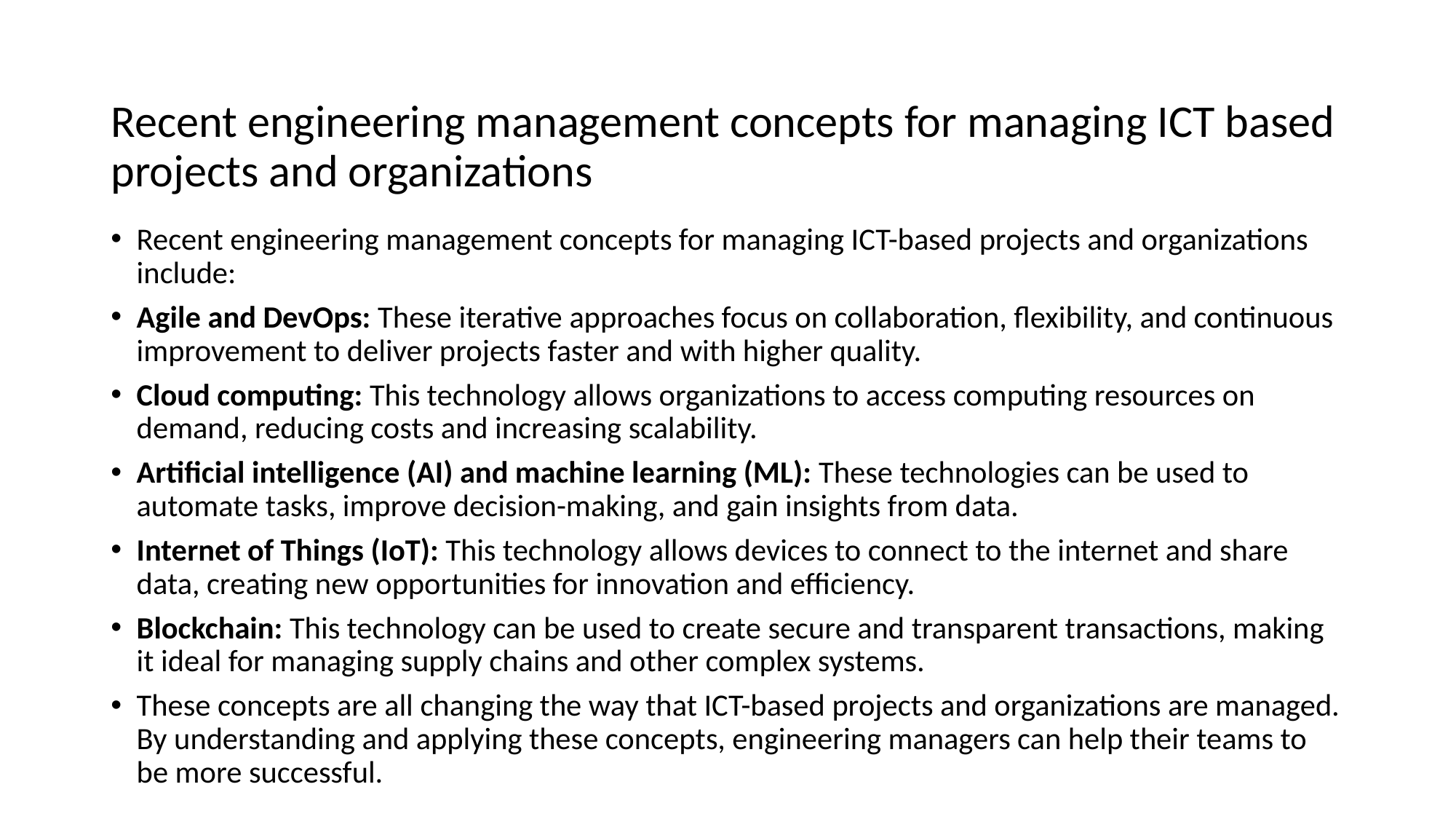

# Recent engineering management concepts for managing ICT based projects and organizations
Recent engineering management concepts for managing ICT-based projects and organizations include:
Agile and DevOps: These iterative approaches focus on collaboration, flexibility, and continuous improvement to deliver projects faster and with higher quality.
Cloud computing: This technology allows organizations to access computing resources on demand, reducing costs and increasing scalability.
Artificial intelligence (AI) and machine learning (ML): These technologies can be used to automate tasks, improve decision-making, and gain insights from data.
Internet of Things (IoT): This technology allows devices to connect to the internet and share data, creating new opportunities for innovation and efficiency.
Blockchain: This technology can be used to create secure and transparent transactions, making it ideal for managing supply chains and other complex systems.
These concepts are all changing the way that ICT-based projects and organizations are managed. By understanding and applying these concepts, engineering managers can help their teams to be more successful.